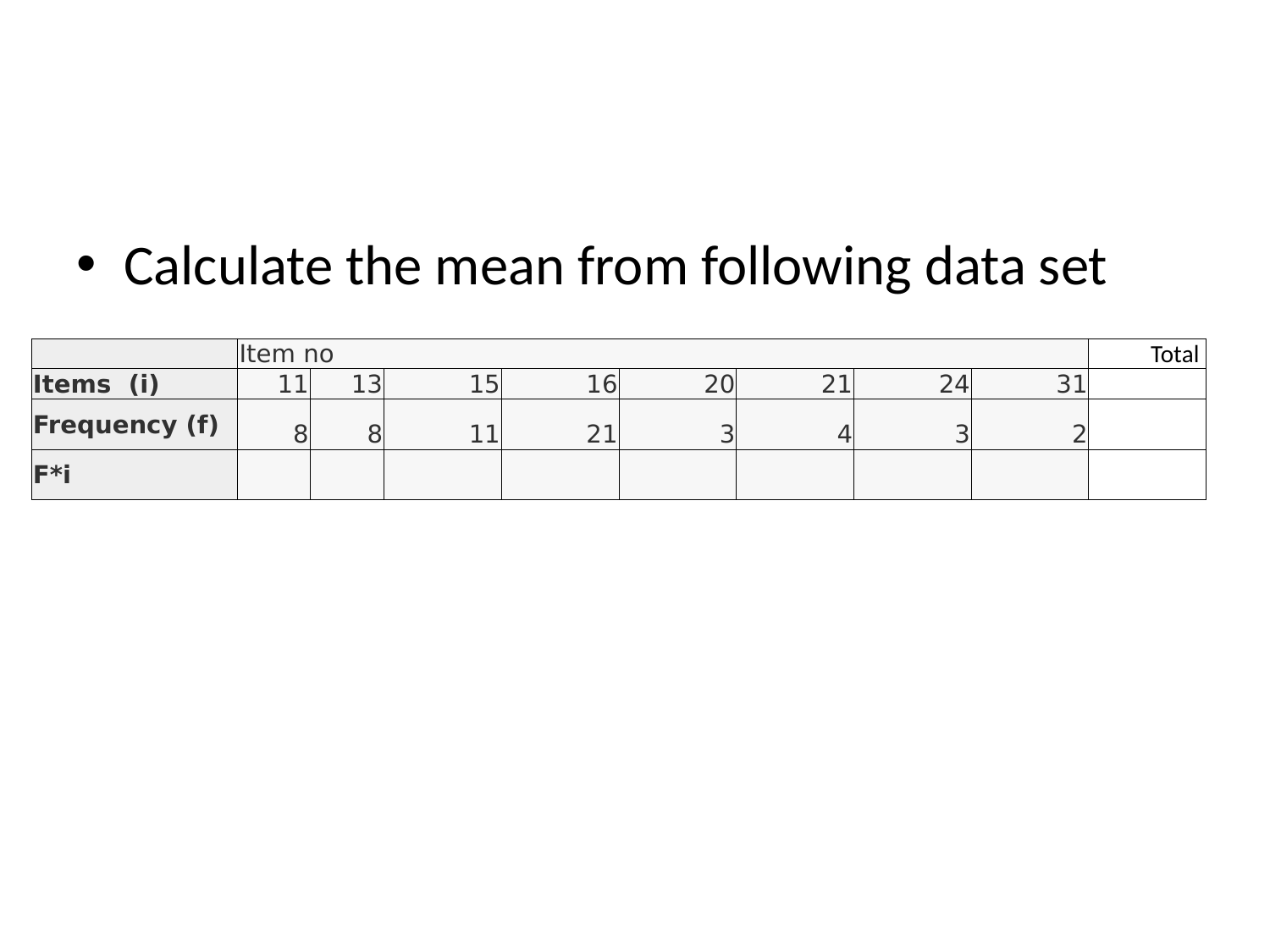

#
Calculate the mean from following data set

|  | Item no |  |  |  |  |  |  |  | Total |
| --- | --- | --- | --- | --- | --- | --- | --- | --- | --- |
| Items (i) | 11 | 13 | 15 | 16 | 20 | 21 | 24 | 31 |  |
| Frequency (f) | 8 | 8 | 11 | 21 | 3 | 4 | 3 | 2 |  |
| F\*i |  |  |  |  |  |  |  |  |  |